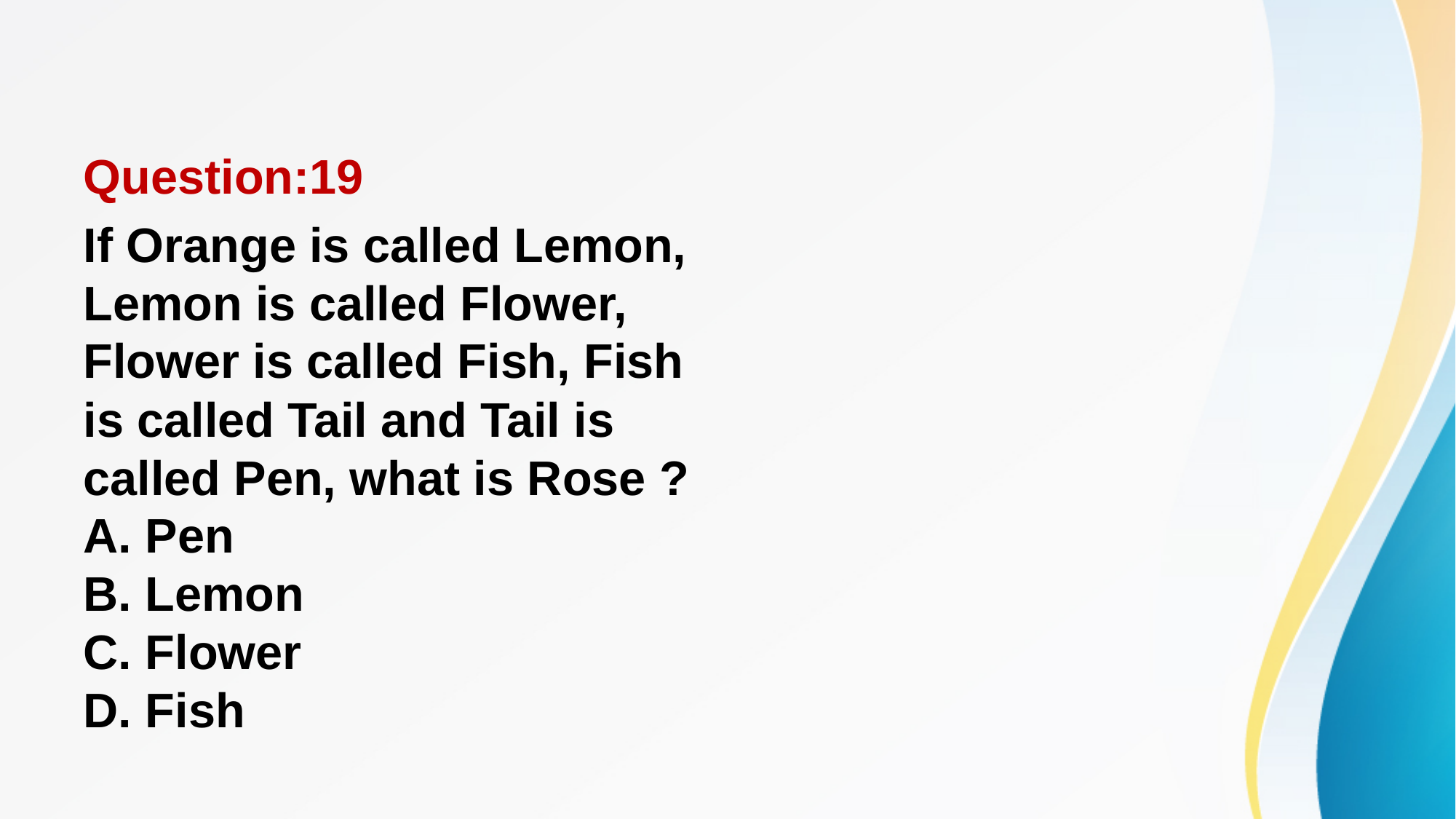

#
Question:19
If Orange is called Lemon, Lemon is called Flower, Flower is called Fish, Fish is called Tail and Tail is called Pen, what is Rose ?
A. Pen 
B. Lemon 
C. Flower 
D. Fish